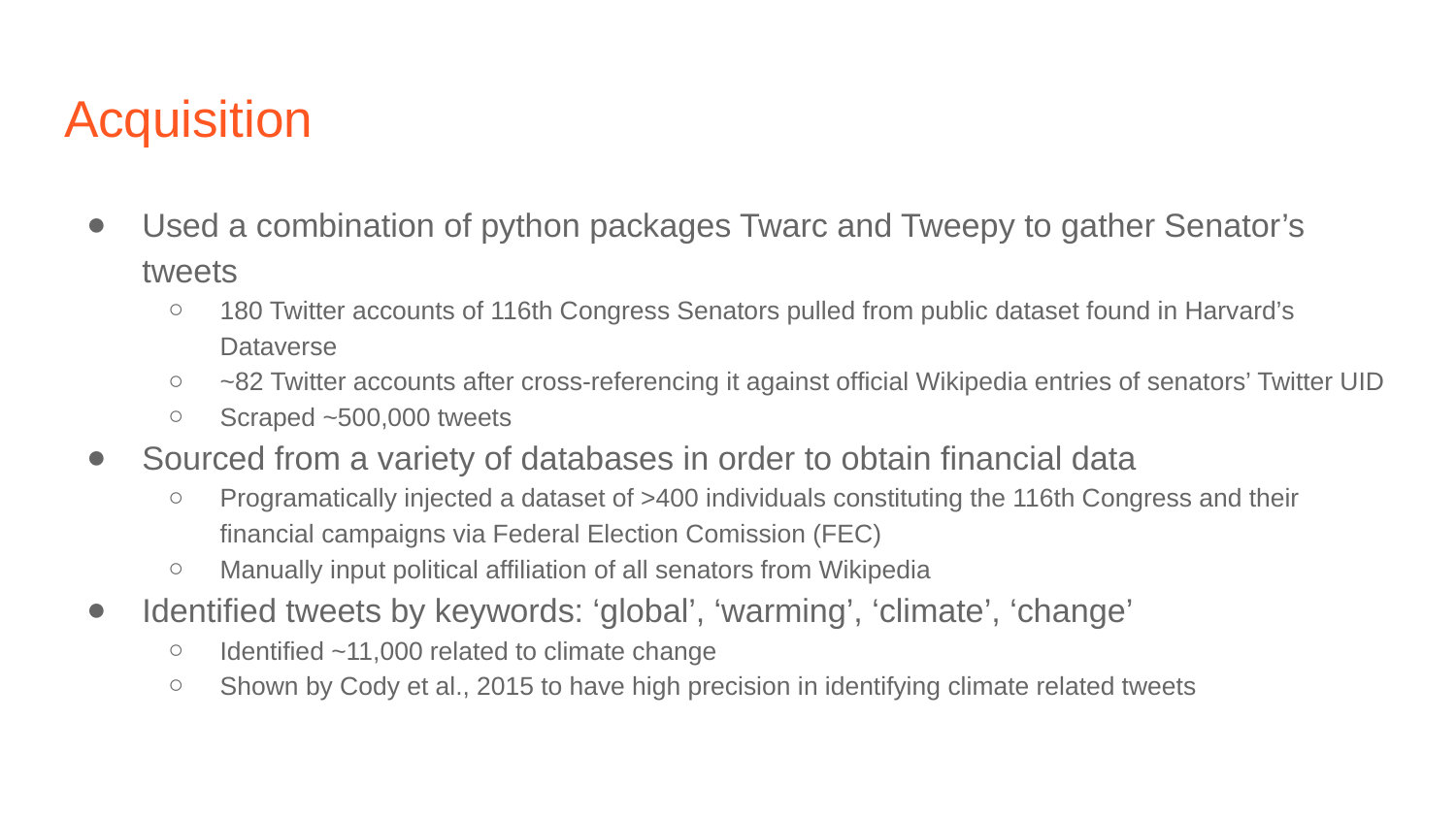

# Acquisition
Used a combination of python packages Twarc and Tweepy to gather Senator’s tweets
180 Twitter accounts of 116th Congress Senators pulled from public dataset found in Harvard’s Dataverse
~82 Twitter accounts after cross-referencing it against official Wikipedia entries of senators’ Twitter UID
Scraped ~500,000 tweets
Sourced from a variety of databases in order to obtain financial data
Programatically injected a dataset of >400 individuals constituting the 116th Congress and their financial campaigns via Federal Election Comission (FEC)
Manually input political affiliation of all senators from Wikipedia
Identified tweets by keywords: ‘global’, ‘warming’, ‘climate’, ‘change’
Identified ~11,000 related to climate change
Shown by Cody et al., 2015 to have high precision in identifying climate related tweets